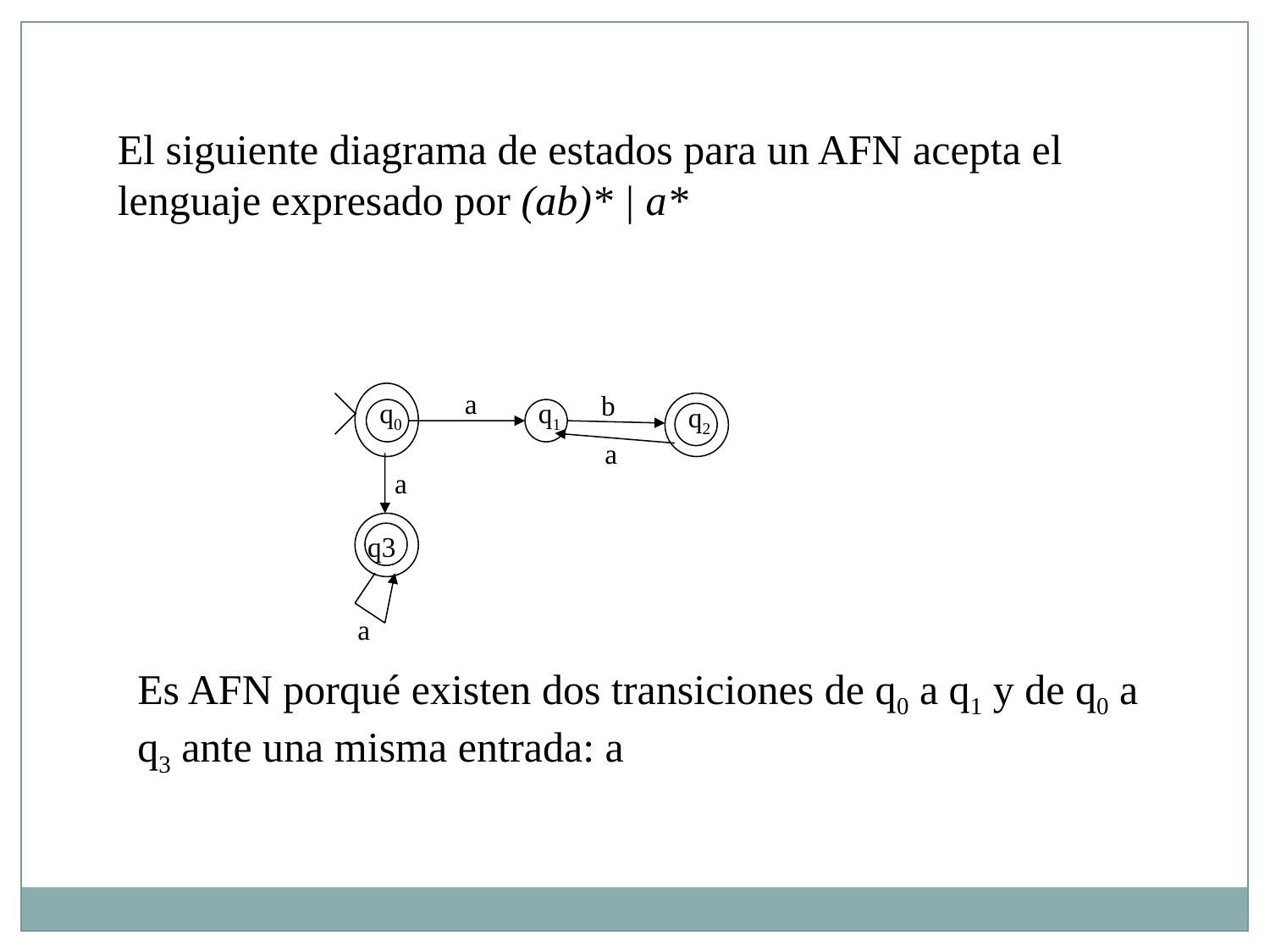

El siguiente diagrama de estados para un AFN acepta el lenguaje expresado por (ab)* | a*

a
b

q0
q1

q2

a

a

q3

a
Es AFN porqué existen dos transiciones de q0 a q1 y de q0 a q3 ante una misma entrada: a